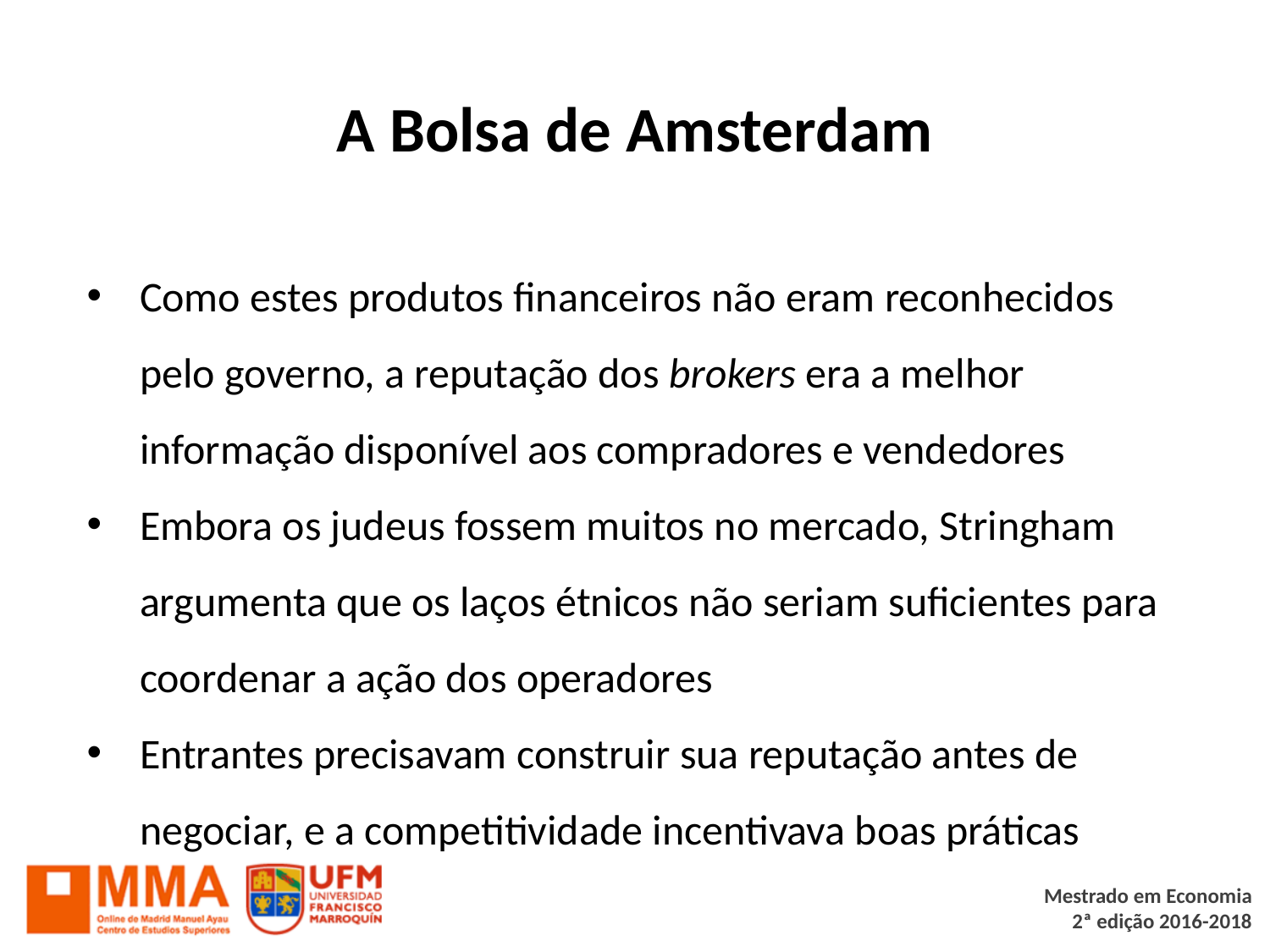

# A Bolsa de Amsterdam
Como estes produtos financeiros não eram reconhecidos pelo governo, a reputação dos brokers era a melhor informação disponível aos compradores e vendedores
Embora os judeus fossem muitos no mercado, Stringham argumenta que os laços étnicos não seriam suficientes para coordenar a ação dos operadores
Entrantes precisavam construir sua reputação antes de negociar, e a competitividade incentivava boas práticas